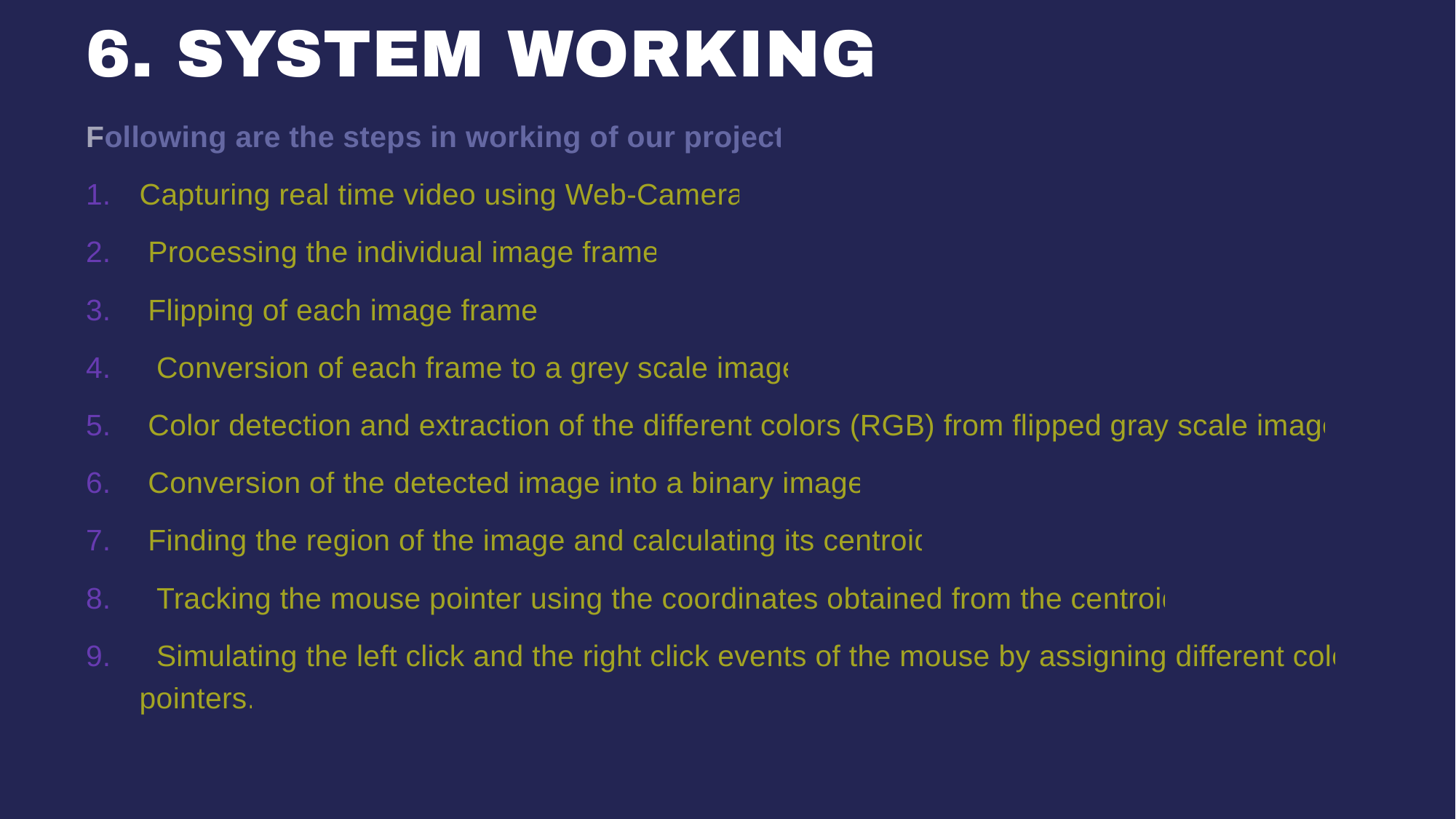

# 6. SYSTEM WORKING
Following are the steps in working of our project:
Capturing real time video using Web-Camera.
 Processing the individual image frame.
 Flipping of each image frame.
  Conversion of each frame to a grey scale image
 Color detection and extraction of the different colors (RGB) from flipped gray scale image.
 Conversion of the detected image into a binary image.
 Finding the region of the image and calculating its centroid.
  Tracking the mouse pointer using the coordinates obtained from the centroid.
  Simulating the left click and the right click events of the mouse by assigning different color pointers.